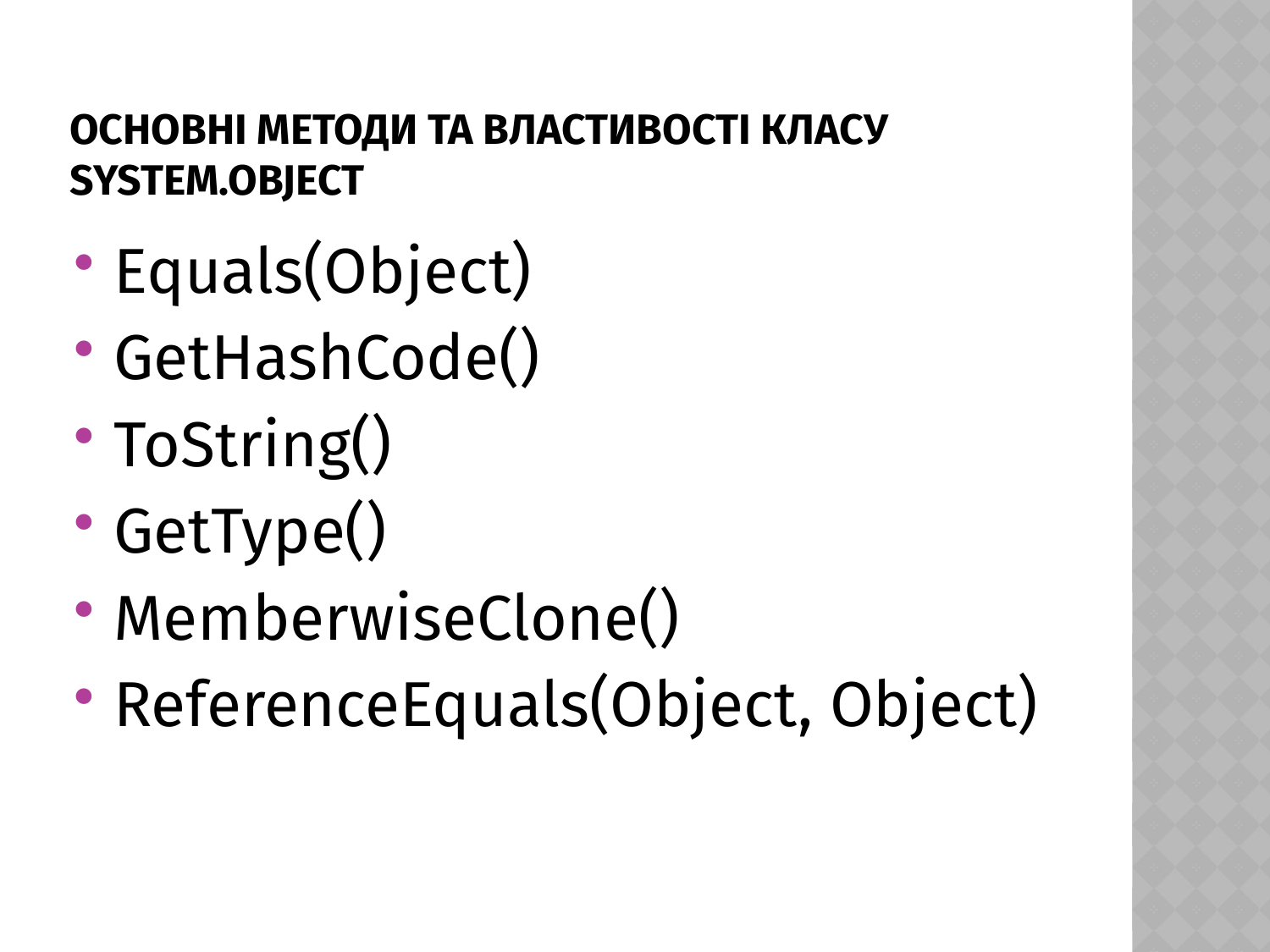

# Основні методи та властивості класу System.Object
Equals(Object)
GetHashCode()
ToString()
GetType()
MemberwiseClone()
ReferenceEquals(Object, Object)